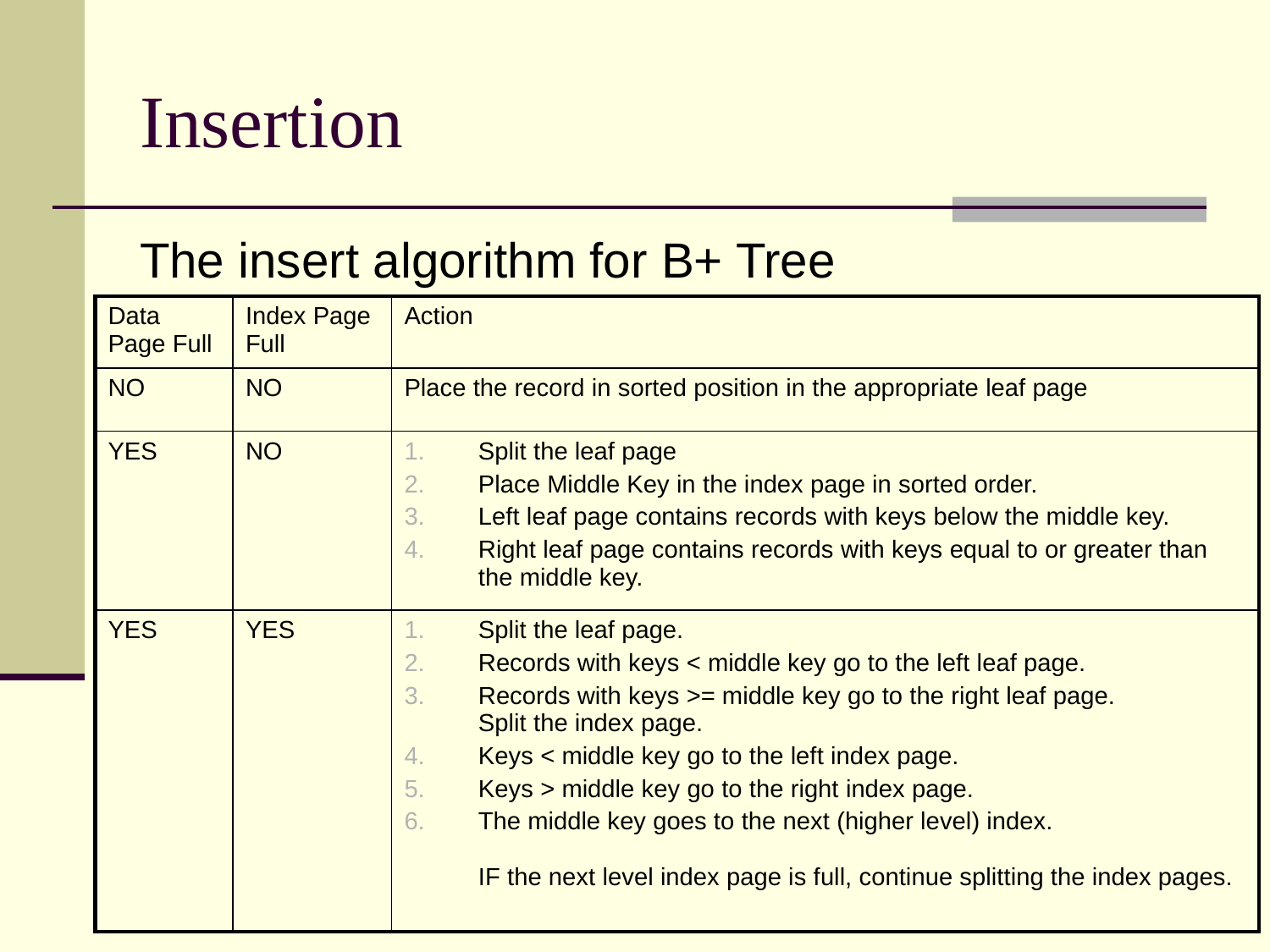

# Insertion
The insert algorithm for B+ Tree

| Data Page Full | Index Page Full | Action |
| --- | --- | --- |
| NO | NO | Place the record in sorted position in the appropriate leaf page |
| YES | NO | Split the leaf page Place Middle Key in the index page in sorted order. Left leaf page contains records with keys below the middle key. Right leaf page contains records with keys equal to or greater than the middle key. |
| YES | YES | Split the leaf page. Records with keys < middle key go to the left leaf page. Records with keys >= middle key go to the right leaf page. Split the index page. Keys < middle key go to the left index page. Keys > middle key go to the right index page. The middle key goes to the next (higher level) index. IF the next level index page is full, continue splitting the index pages. |